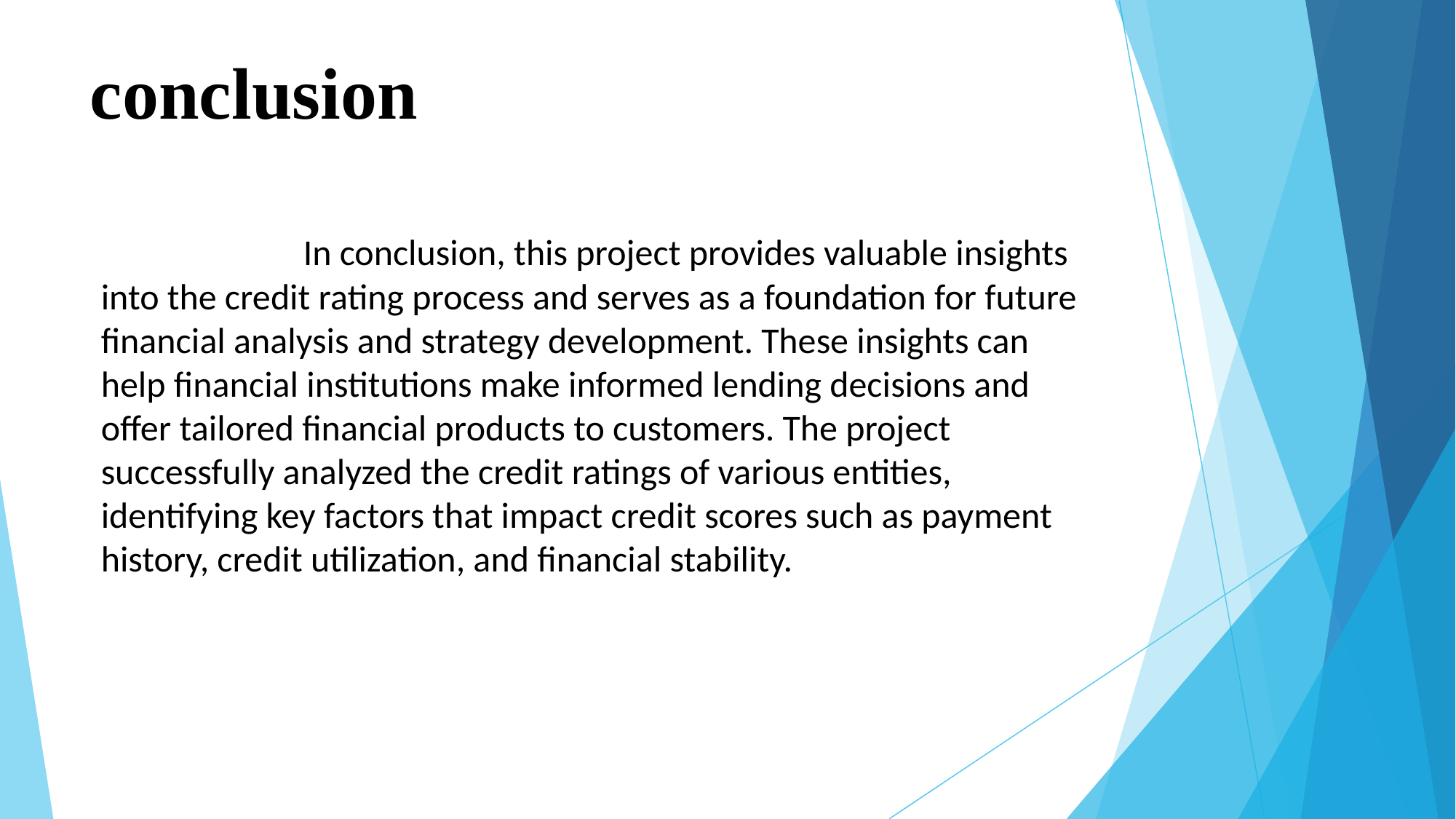

# conclusion
                     In conclusion, this project provides valuable insights into the credit rating process and serves as a foundation for future financial analysis and strategy development. These insights can help financial institutions make informed lending decisions and offer tailored financial products to customers. The project successfully analyzed the credit ratings of various entities, identifying key factors that impact credit scores such as payment history, credit utilization, and financial stability.